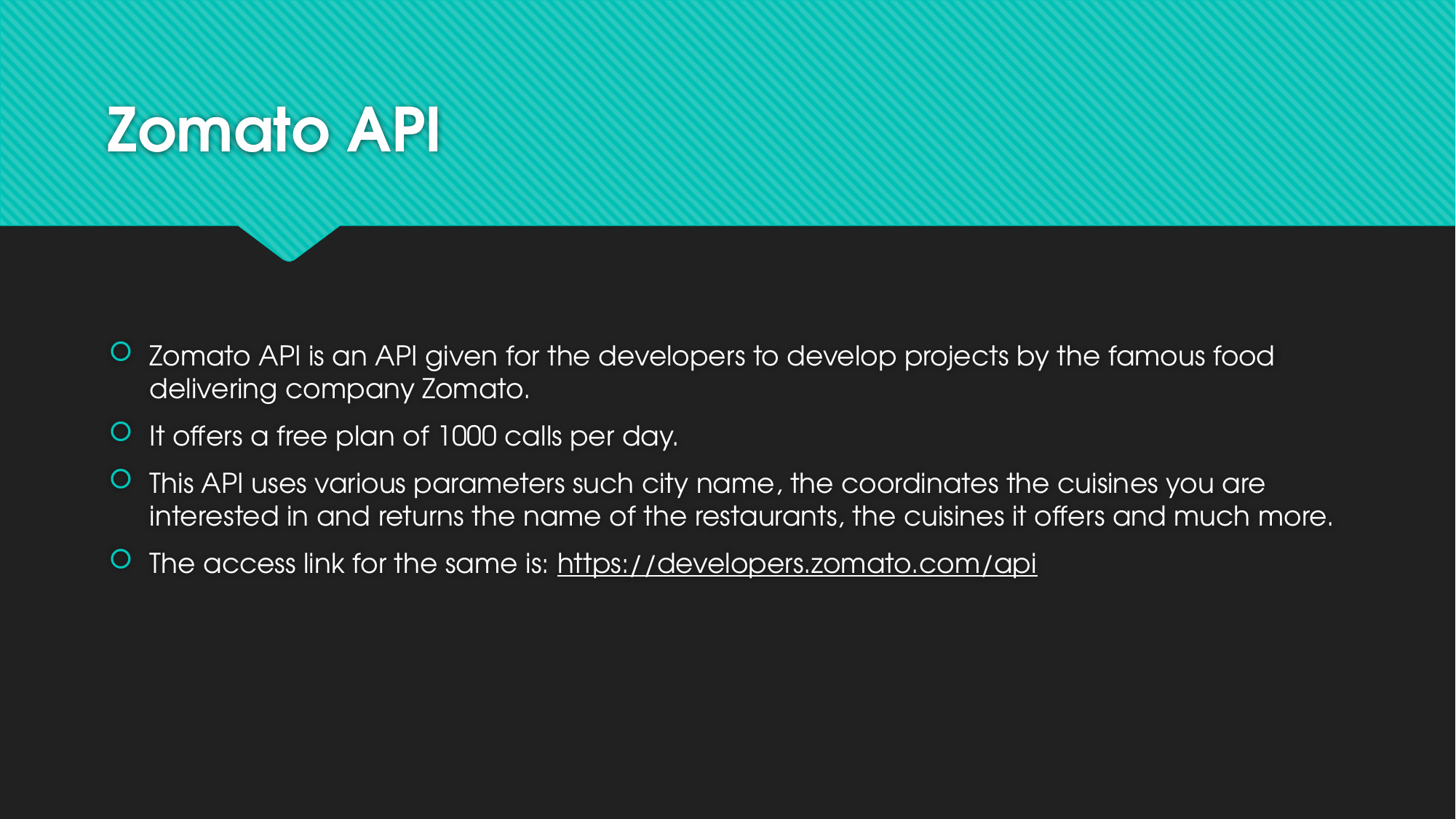

# Zomato API
Zomato API is an API given for the developers to develop projects by the famous food delivering company Zomato.
It offers a free plan of 1000 calls per day.
This API uses various parameters such city name, the coordinates the cuisines you are interested in and returns the name of the restaurants, the cuisines it offers and much more.
The access link for the same is: https://developers.zomato.com/api